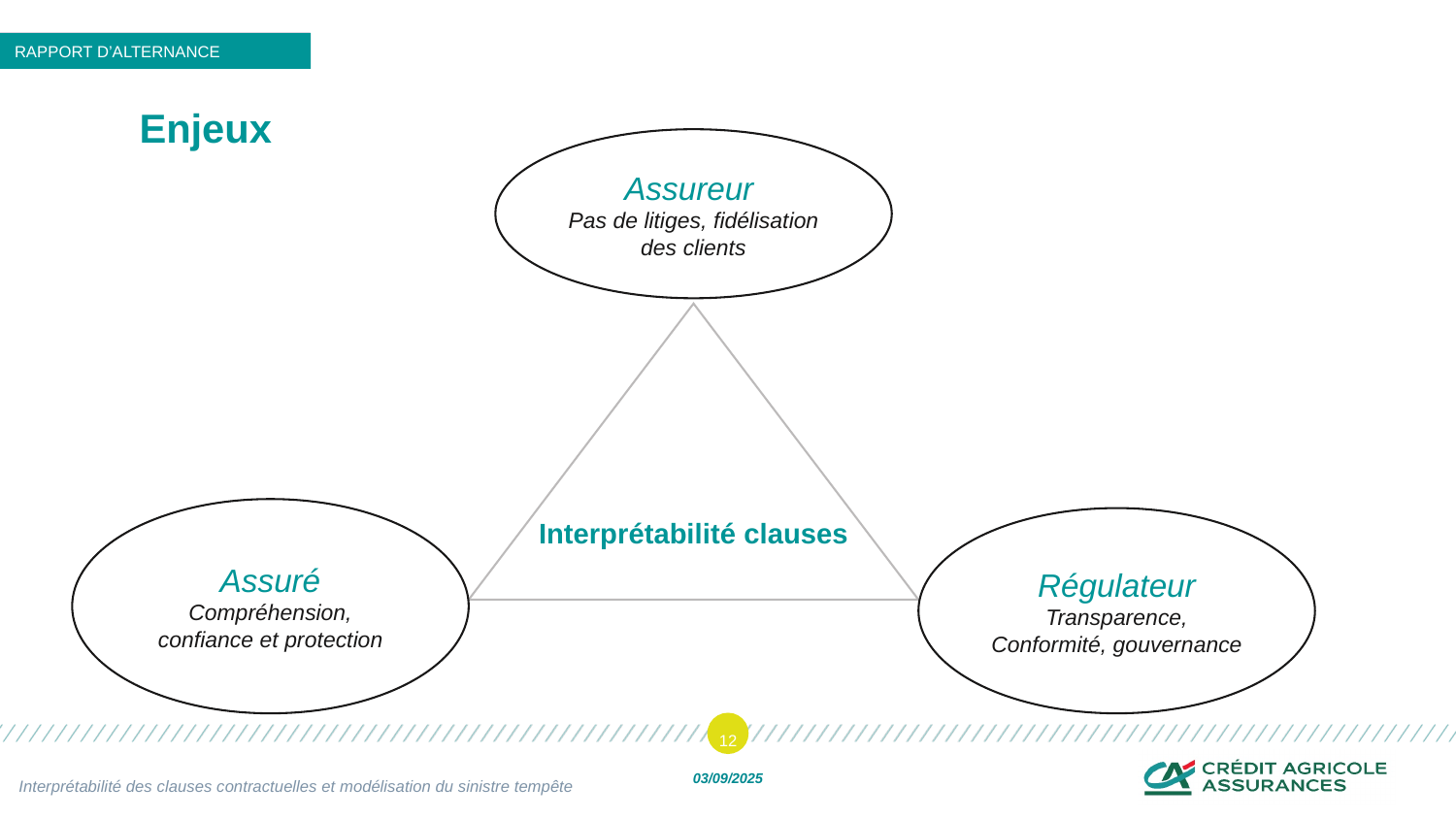

RAPPORT D’ALTERNANCE
# Enjeux
Assureur
Pas de litiges, fidélisation des clients

Assuré
Compréhension, confiance et protection
Interprétabilité clauses
Régulateur
Transparence, Conformité, gouvernance
12
Interprétabilité des clauses contractuelles et modélisation du sinistre tempête